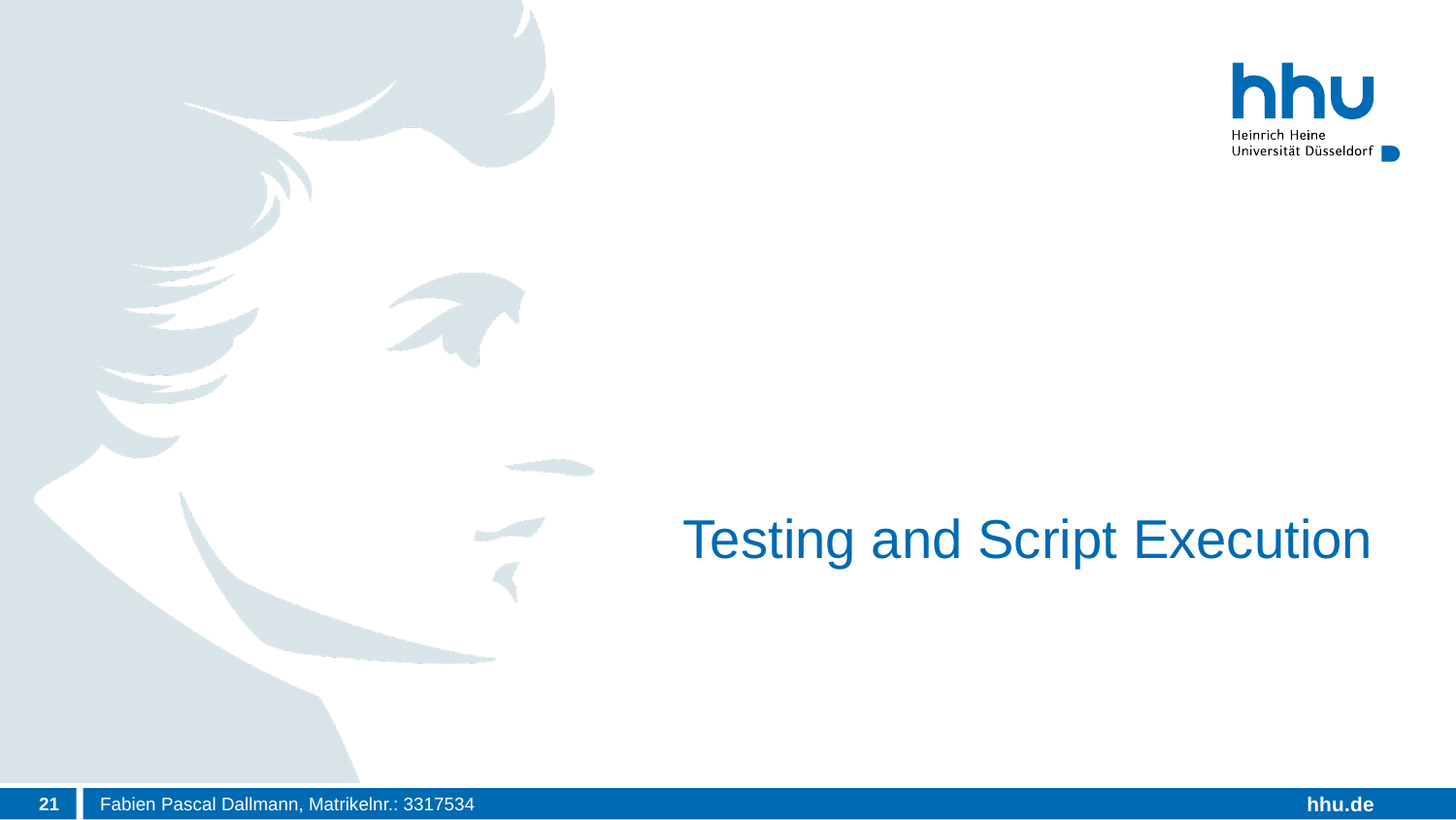

# Testing and Script Execution
21
Fabien Pascal Dallmann, Matrikelnr.: 3317534